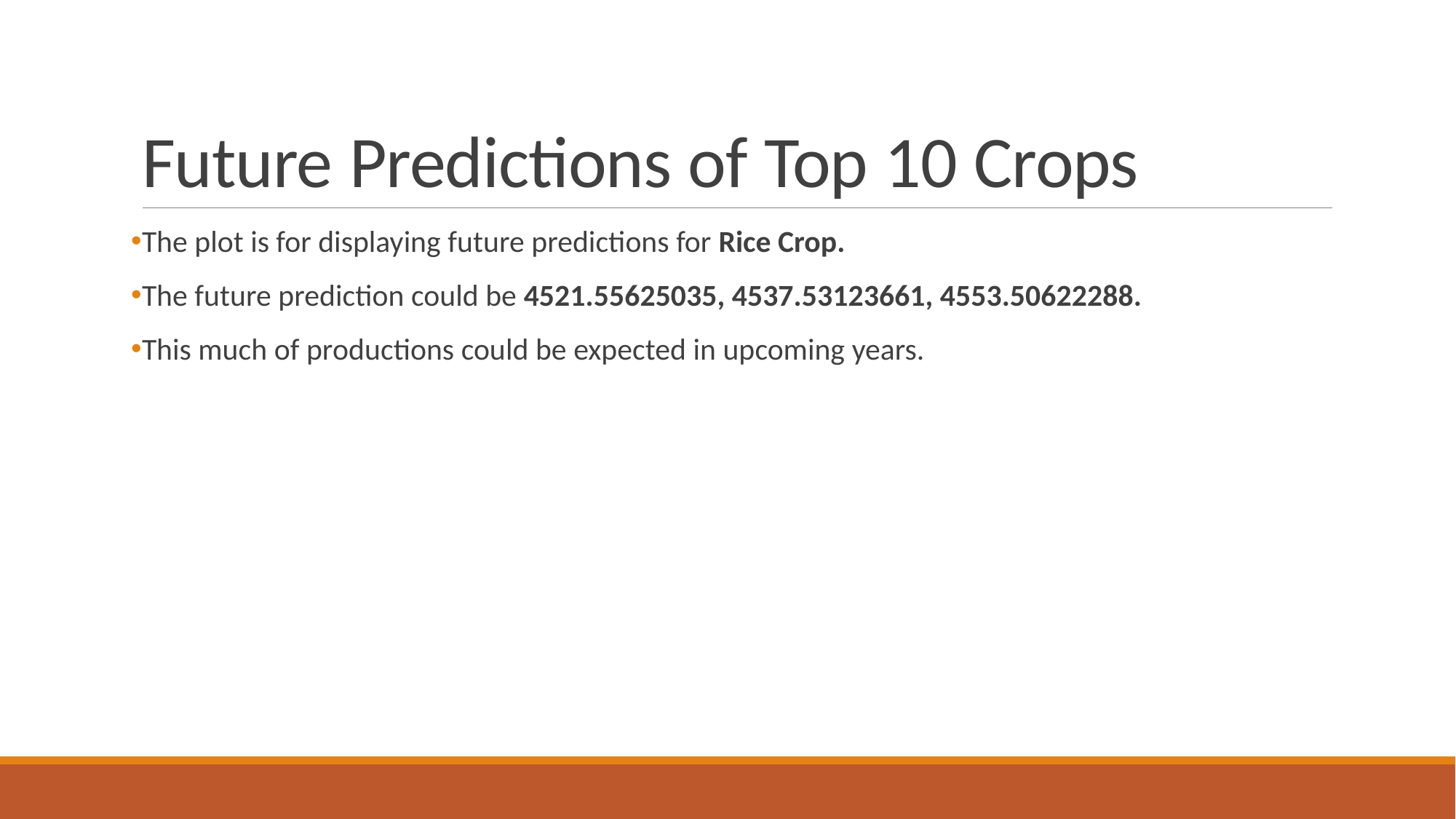

# Future Predictions of Top 10 Crops
The plot is for displaying future predictions for Rice Crop.
The future prediction could be 4521.55625035, 4537.53123661, 4553.50622288.
This much of productions could be expected in upcoming years.